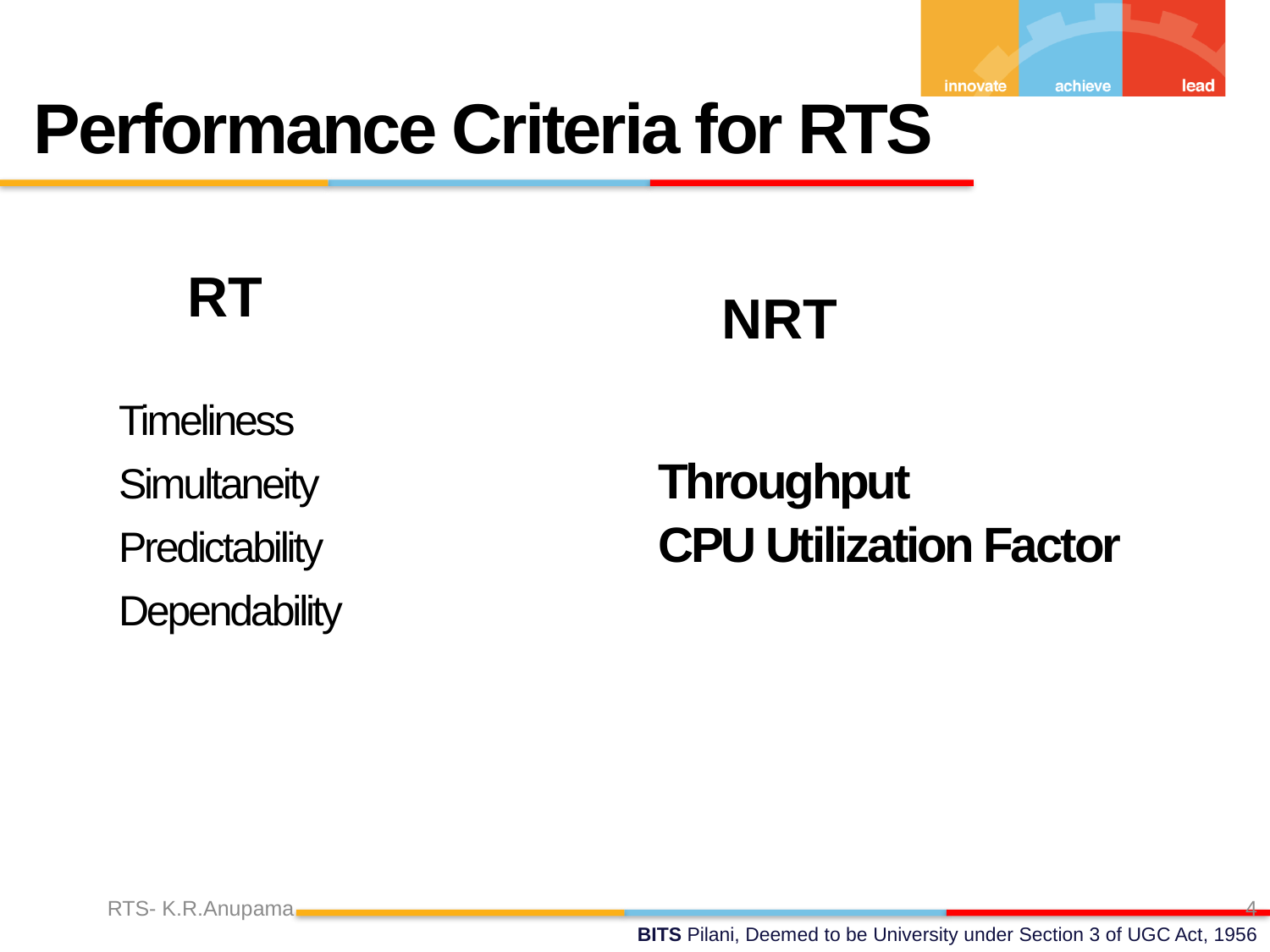

Performance Criteria for RTS
RT
NRT
Timeliness
Simultaneity
Predictability
Dependability
Throughput
CPU Utilization Factor
RTS- K.R.Anupama
4